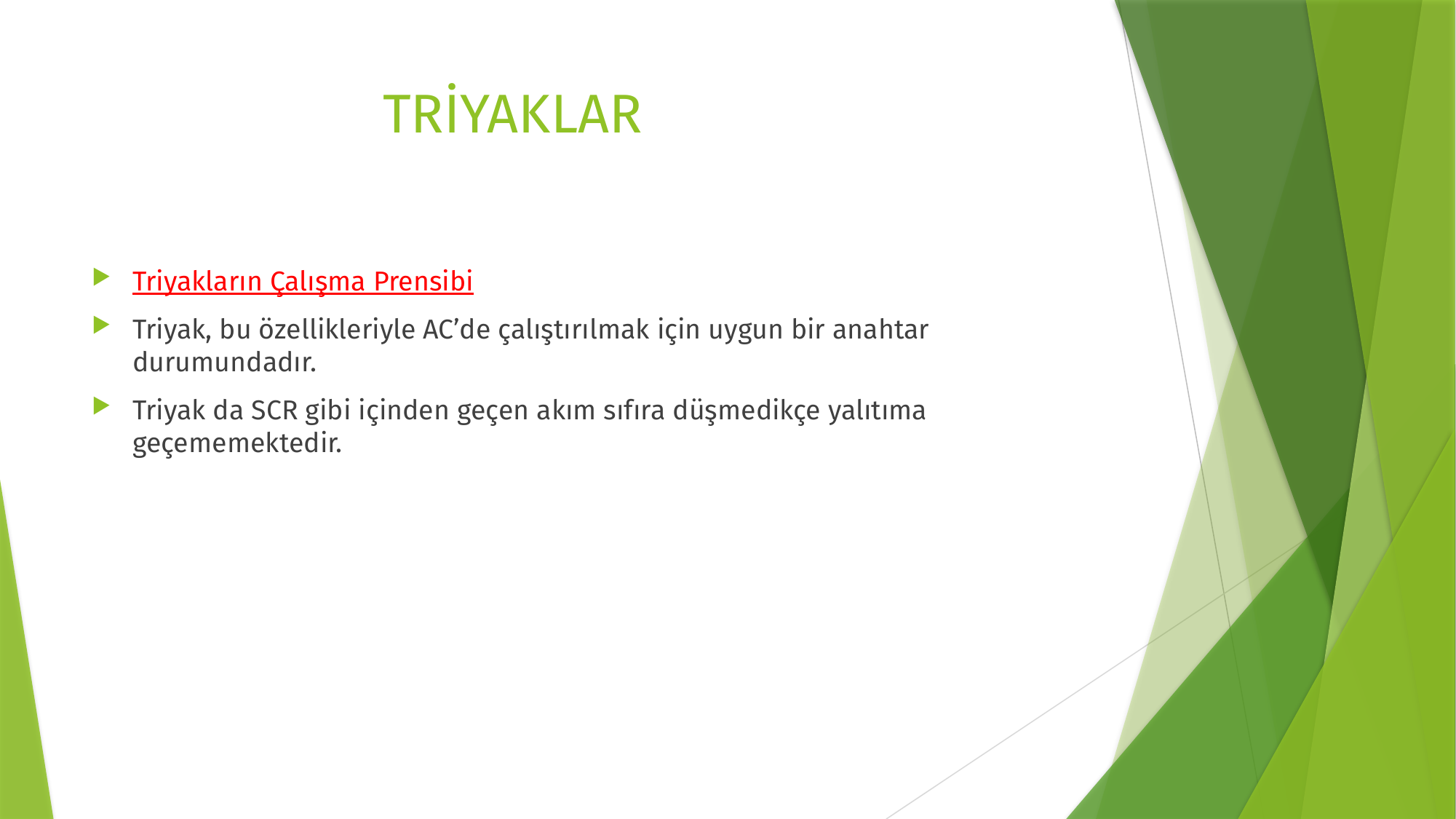

# TRİYAKLAR
Triyakların Çalışma Prensibi
Triyak, bu özellikleriyle AC’de çalıştırılmak için uygun bir anahtar durumundadır.
Triyak da SCR gibi içinden geçen akım sıfıra düşmedikçe yalıtıma geçememektedir.